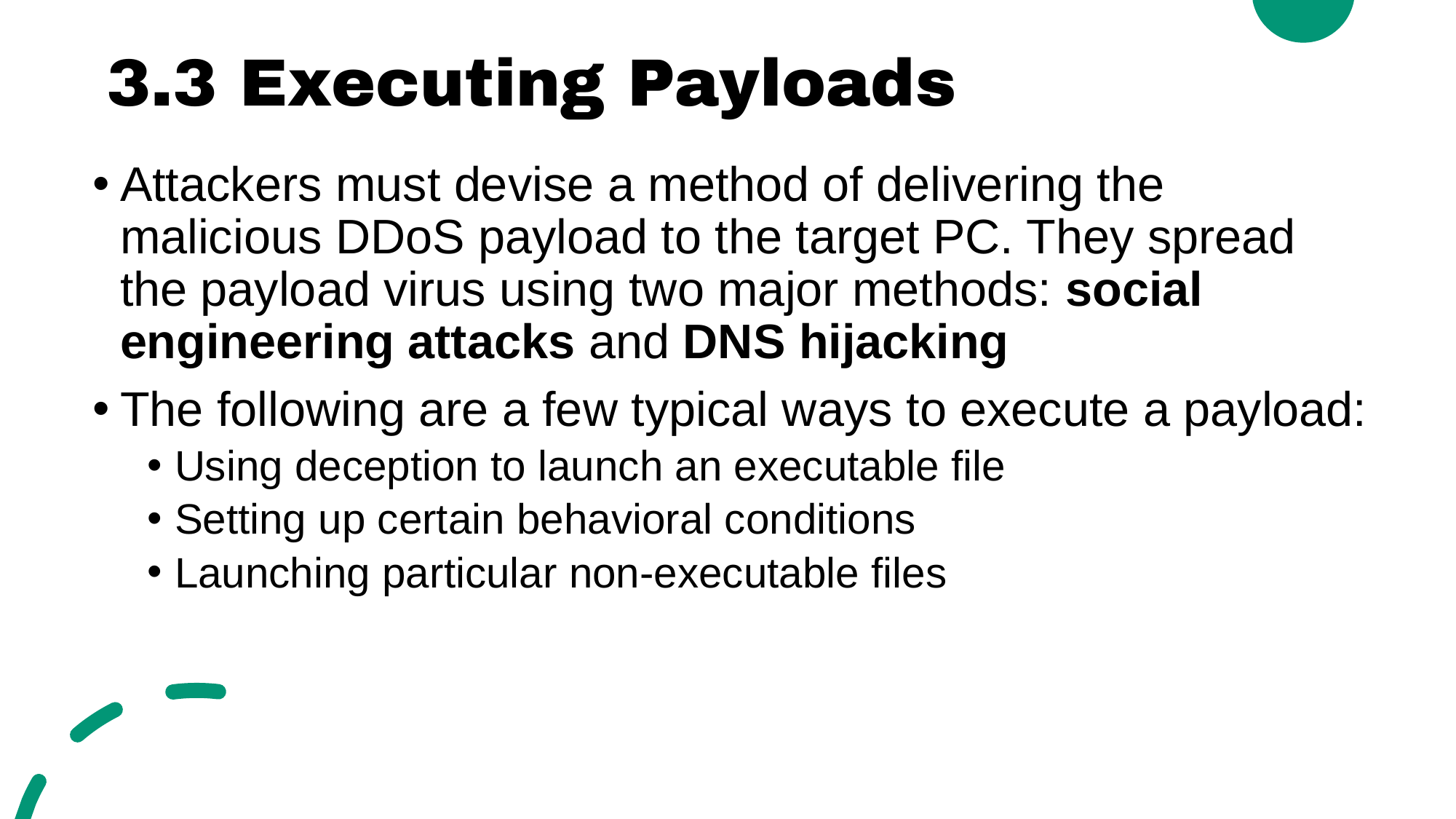

# 3.3 Executing Payloads
Attackers must devise a method of delivering the malicious DDoS payload to the target PC. They spread the payload virus using two major methods: social engineering attacks and DNS hijacking
The following are a few typical ways to execute a payload:
Using deception to launch an executable file
Setting up certain behavioral conditions
Launching particular non-executable files